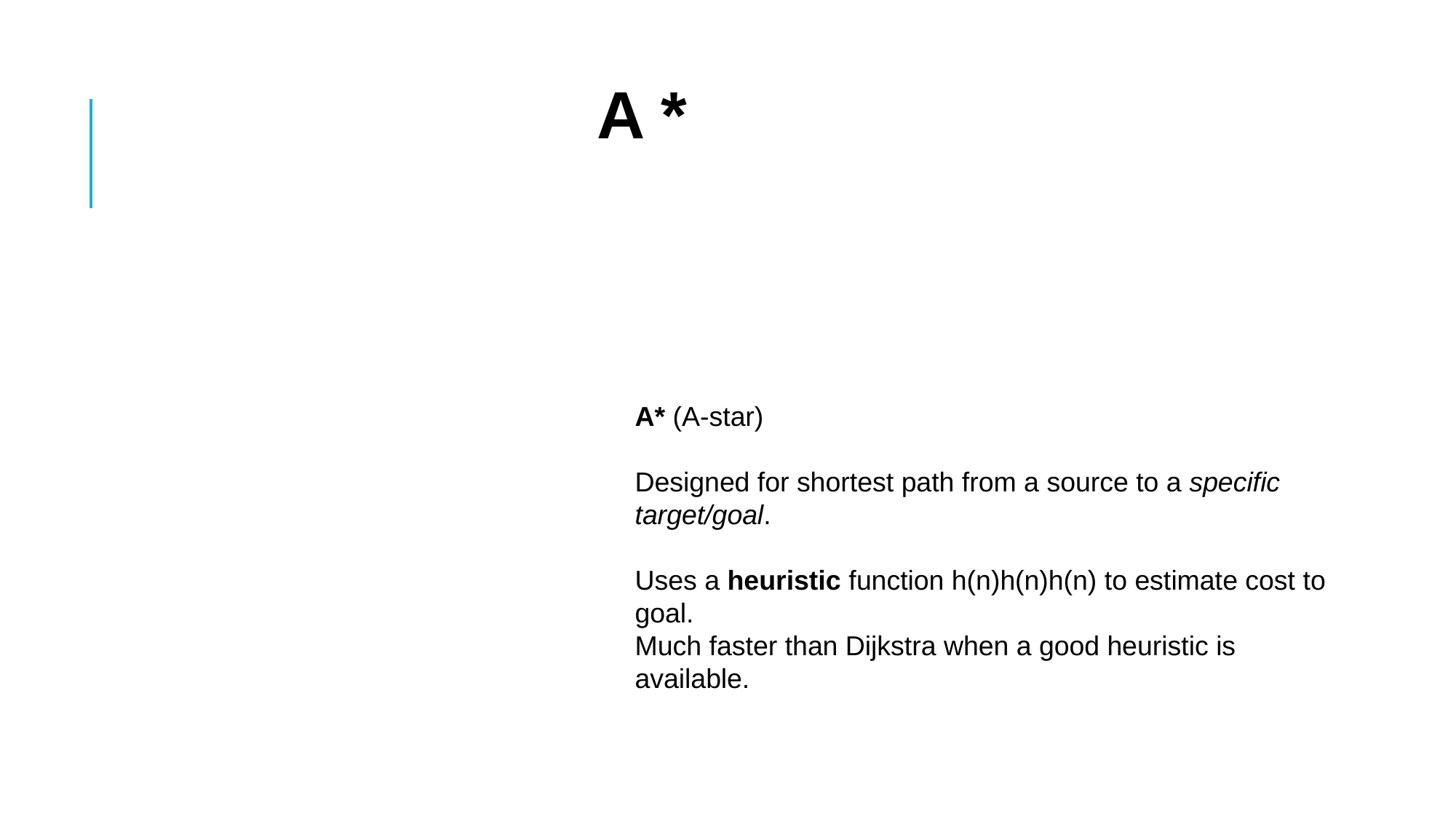

A *

A* (A-star)

Designed for shortest path from a source to a specific target/goal.

Uses a heuristic function h(n)h(n)h(n) to estimate cost to goal.
Much faster than Dijkstra when a good heuristic is available.